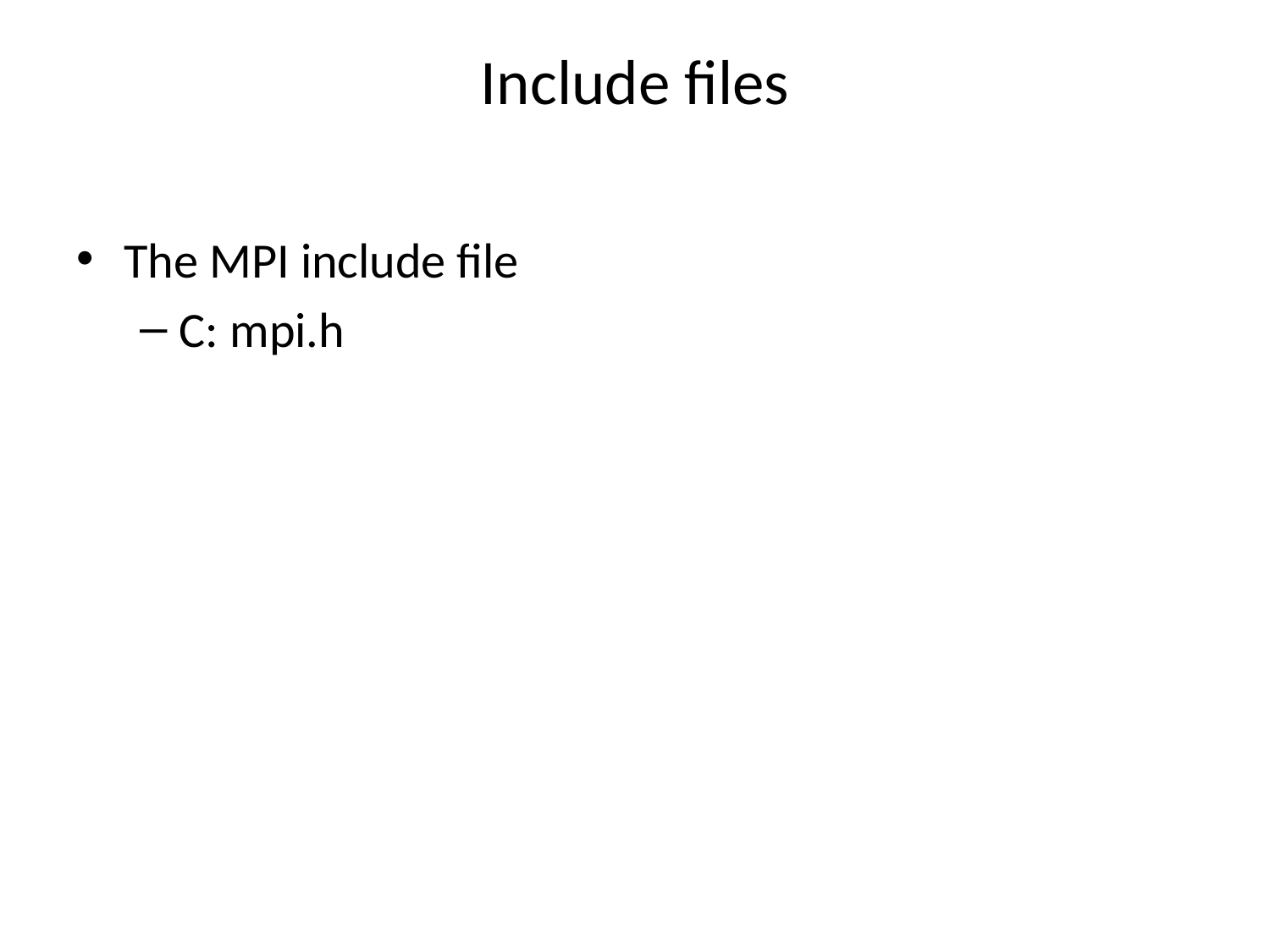

# Include files
The MPI include file
C: mpi.h